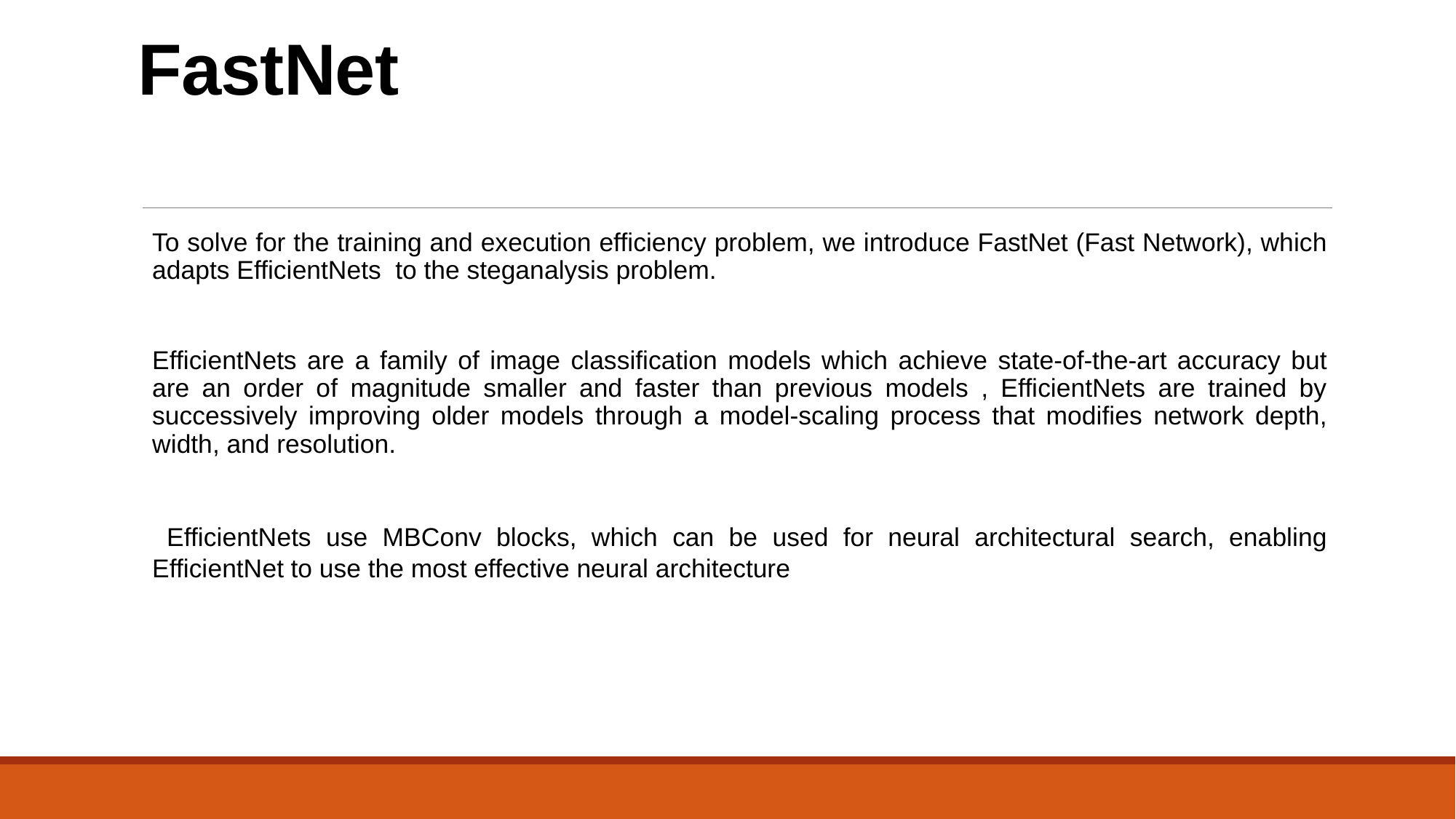

# FastNet
To solve for the training and execution efficiency problem, we introduce FastNet (Fast Network), which adapts EfficientNets  to the steganalysis problem.

EfficientNets are a family of image classification models which achieve state-of-the-art accuracy but
are an order of magnitude smaller and faster than previous models , EfficientNets are trained by successively improving older models through a model-scaling process that modifies network depth, width, and resolution.

 EfficientNets use MBConv blocks, which can be used for neural architectural search, enabling EfficientNet to use the most effective neural architecture